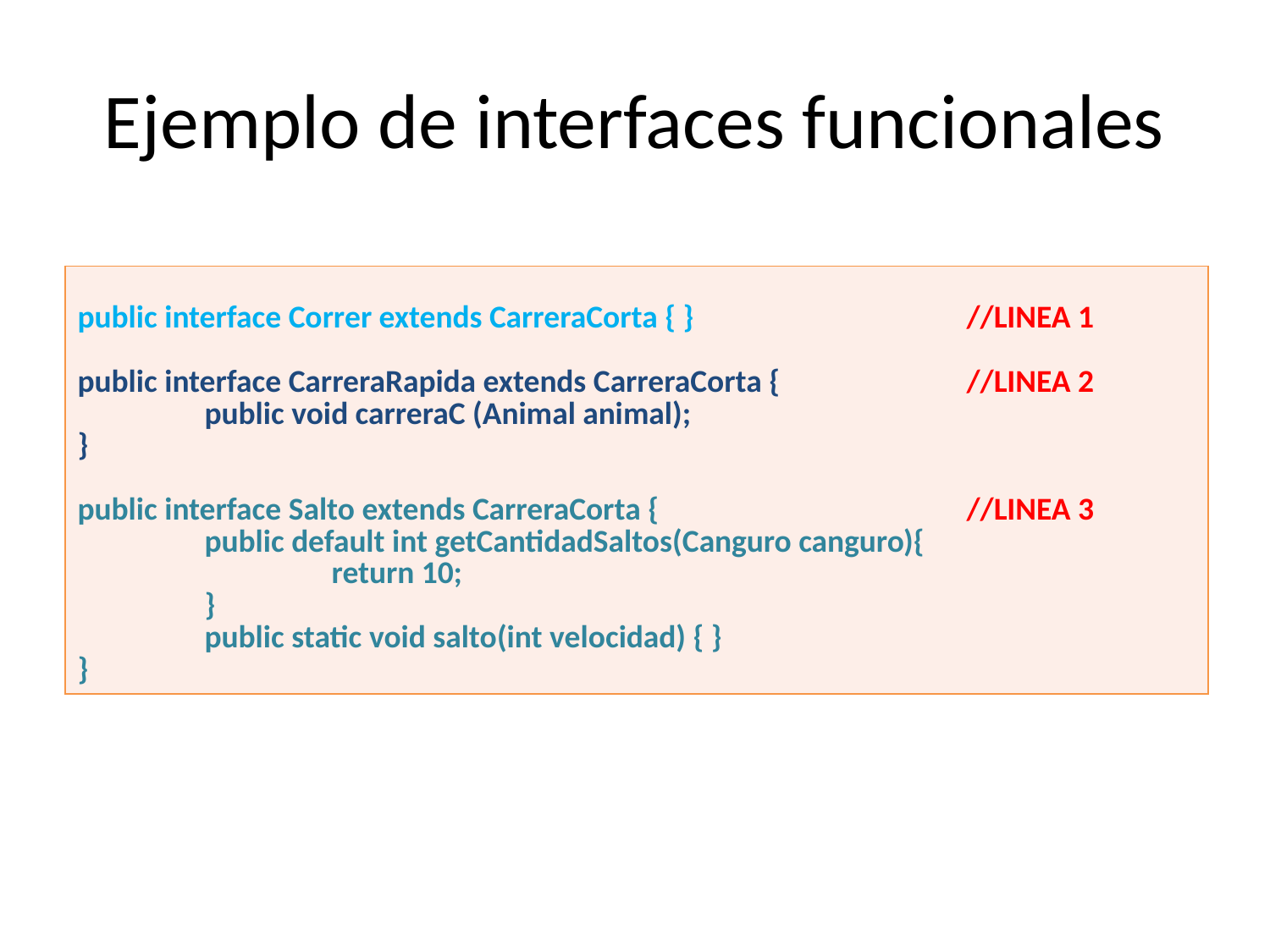

# Ejemplo de interfaces funcionales
| public interface Correr extends CarreraCorta { } //LINEA 1 public interface CarreraRapida extends CarreraCorta { //LINEA 2 public void carreraC (Animal animal); } public interface Salto extends CarreraCorta { //LINEA 3 public default int getCantidadSaltos(Canguro canguro){ return 10; } public static void salto(int velocidad) { } } |
| --- |